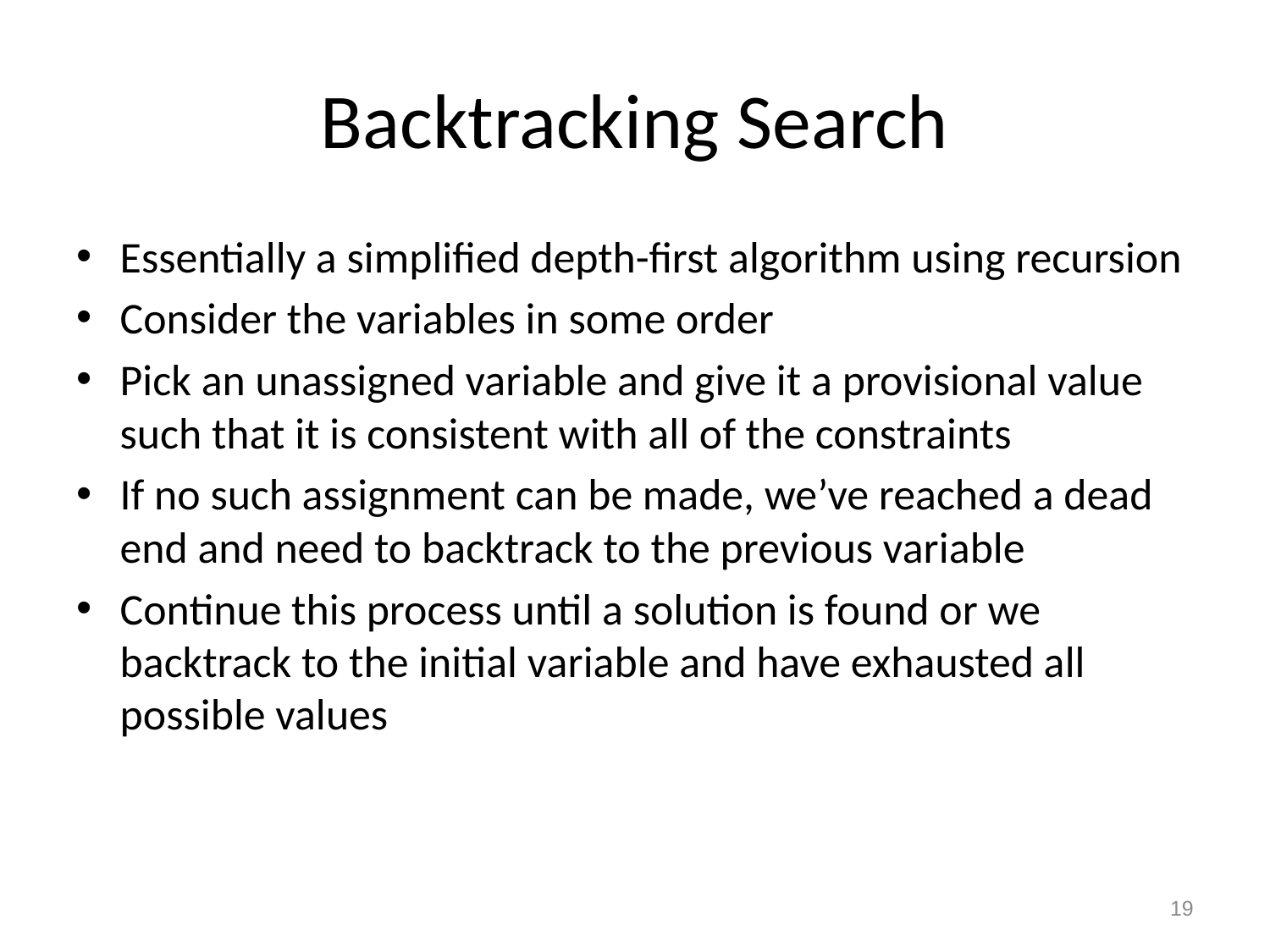

# Backtracking Search
Essentially a simplified depth-first algorithm using recursion
Consider the variables in some order
Pick an unassigned variable and give it a provisional value such that it is consistent with all of the constraints
If no such assignment can be made, we’ve reached a dead end and need to backtrack to the previous variable
Continue this process until a solution is found or we backtrack to the initial variable and have exhausted all possible values

19